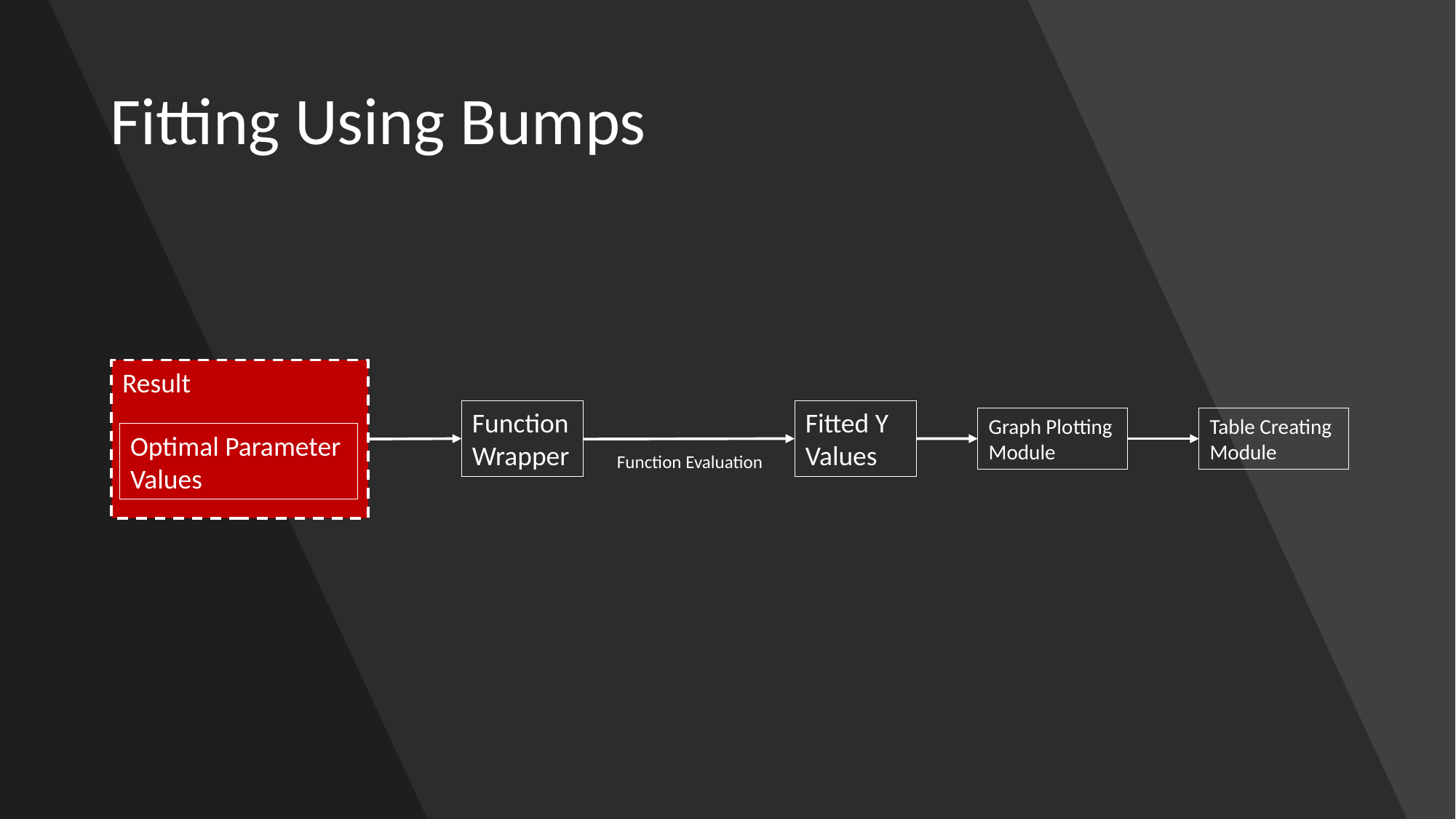

# Fitting Using Bumps
Result
Function Wrapper
Fitted Y Values
Graph Plotting Module
Table Creating Module
Optimal Parameter
Values
Function Evaluation
22